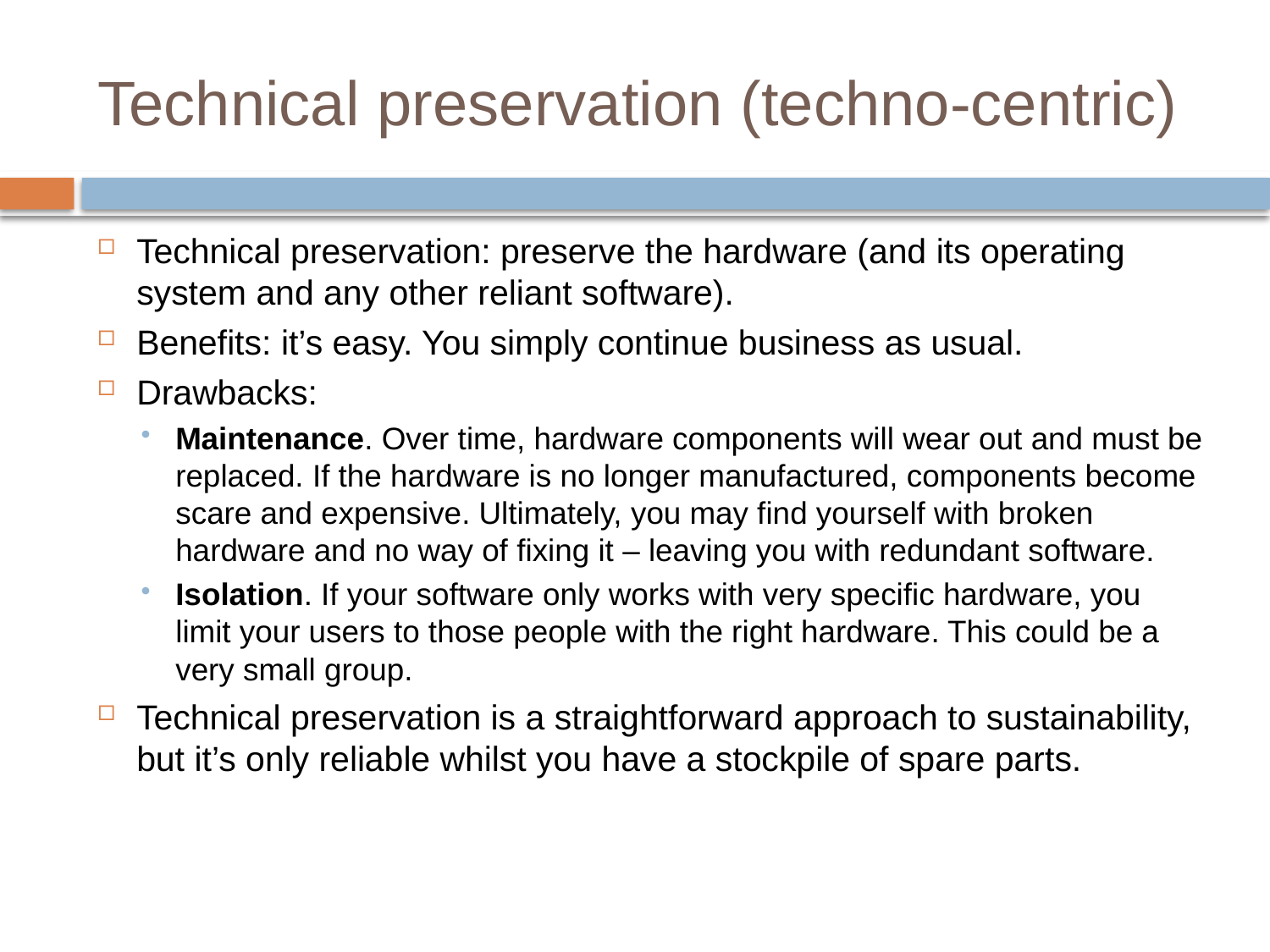

# Technical preservation (techno-centric)
Technical preservation: preserve the hardware (and its operating system and any other reliant software).
Benefits: it’s easy. You simply continue business as usual.
Drawbacks:
Maintenance. Over time, hardware components will wear out and must be replaced. If the hardware is no longer manufactured, components become scare and expensive. Ultimately, you may find yourself with broken hardware and no way of fixing it – leaving you with redundant software.
Isolation. If your software only works with very specific hardware, you limit your users to those people with the right hardware. This could be a very small group.
Technical preservation is a straightforward approach to sustainability, but it’s only reliable whilst you have a stockpile of spare parts.